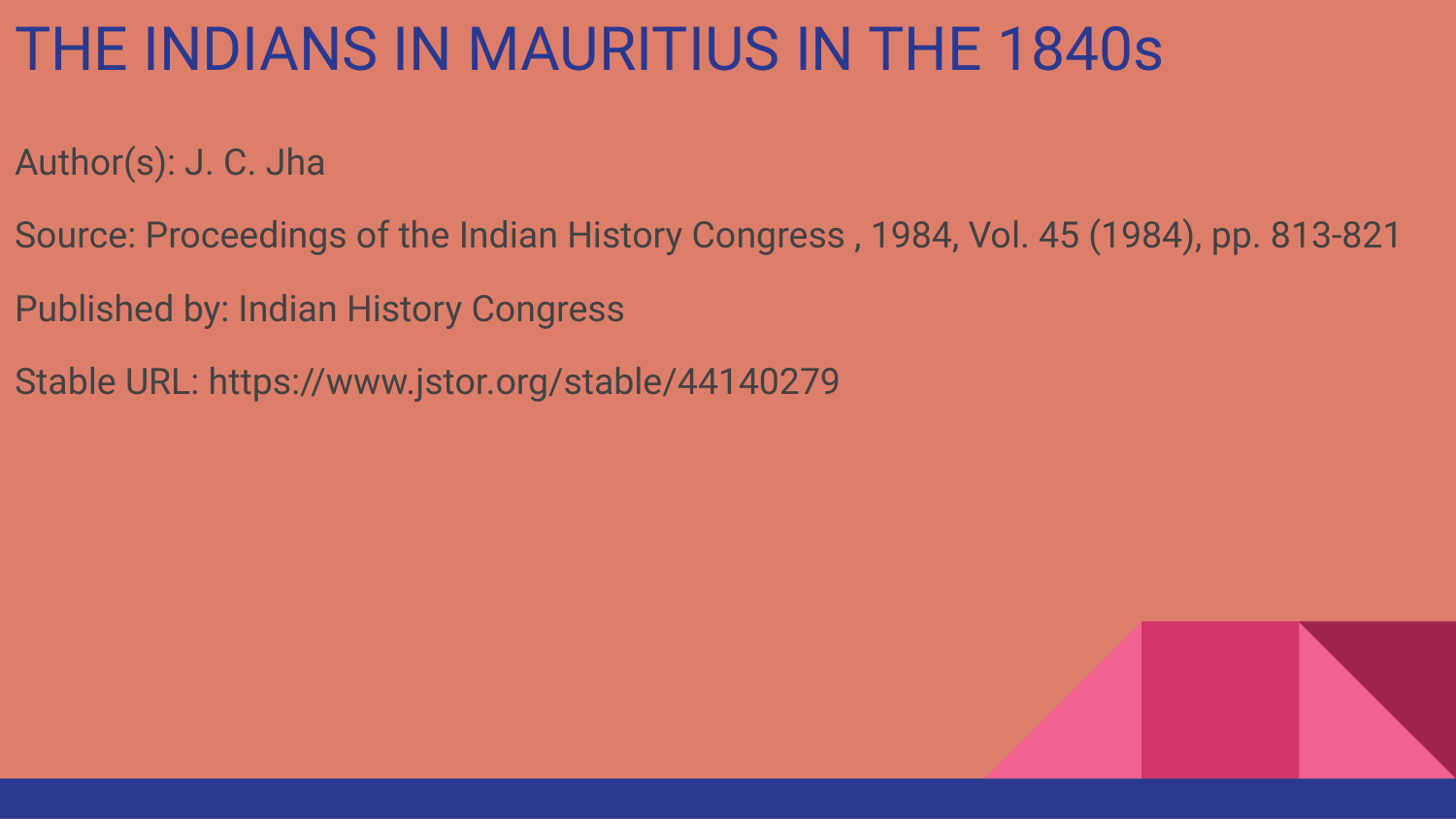

# THE INDIANS IN MAURITIUS IN THE 1840s
Author(s): J. C. Jha
Source: Proceedings of the Indian History Congress , 1984, Vol. 45 (1984), pp. 813-821
Published by: Indian History Congress
Stable URL: https://www.jstor.org/stable/44140279